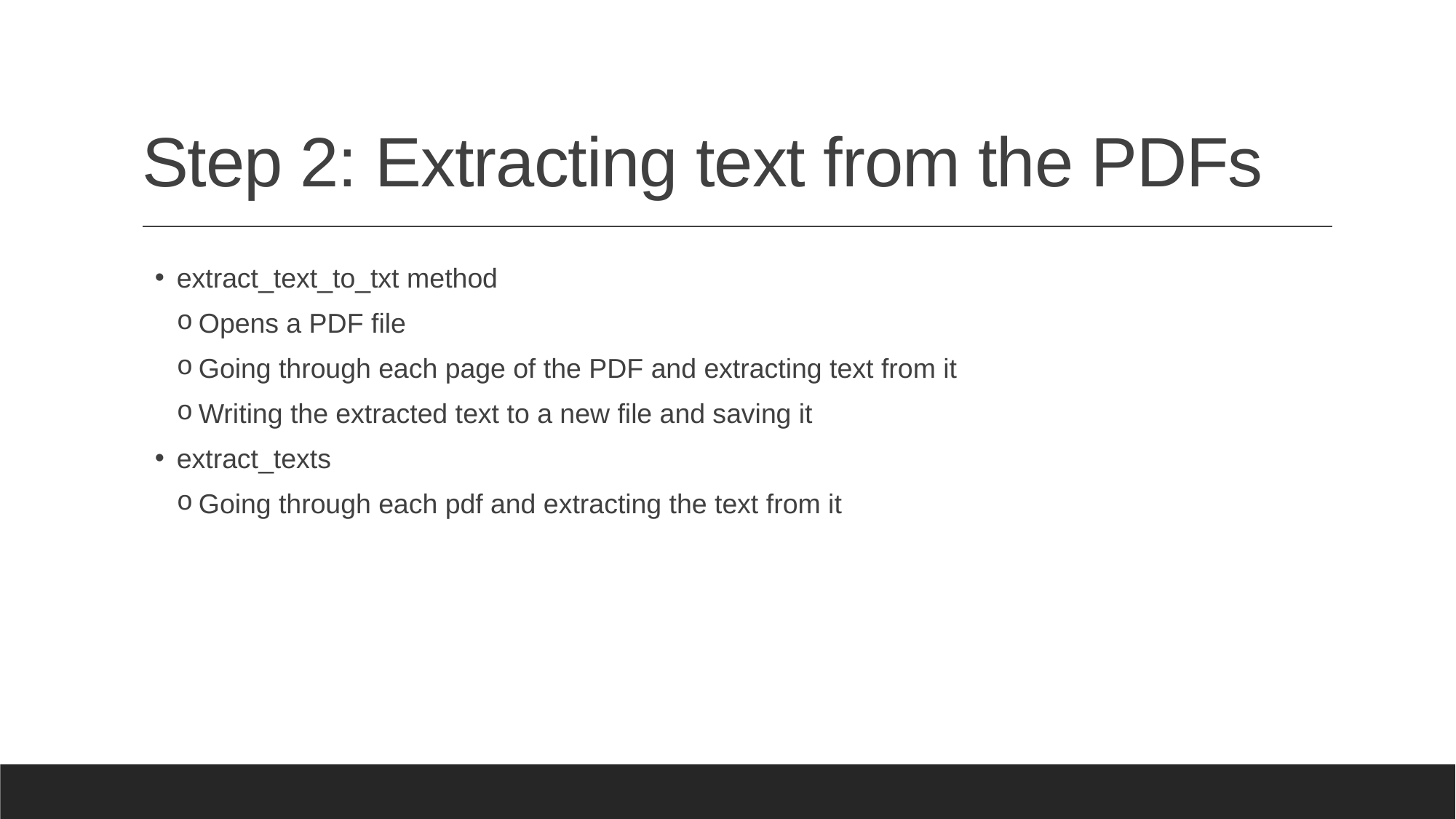

# Step 2: Extracting text from the PDFs
extract_text_to_txt method
Opens a PDF file
Going through each page of the PDF and extracting text from it
Writing the extracted text to a new file and saving it
extract_texts
Going through each pdf and extracting the text from it